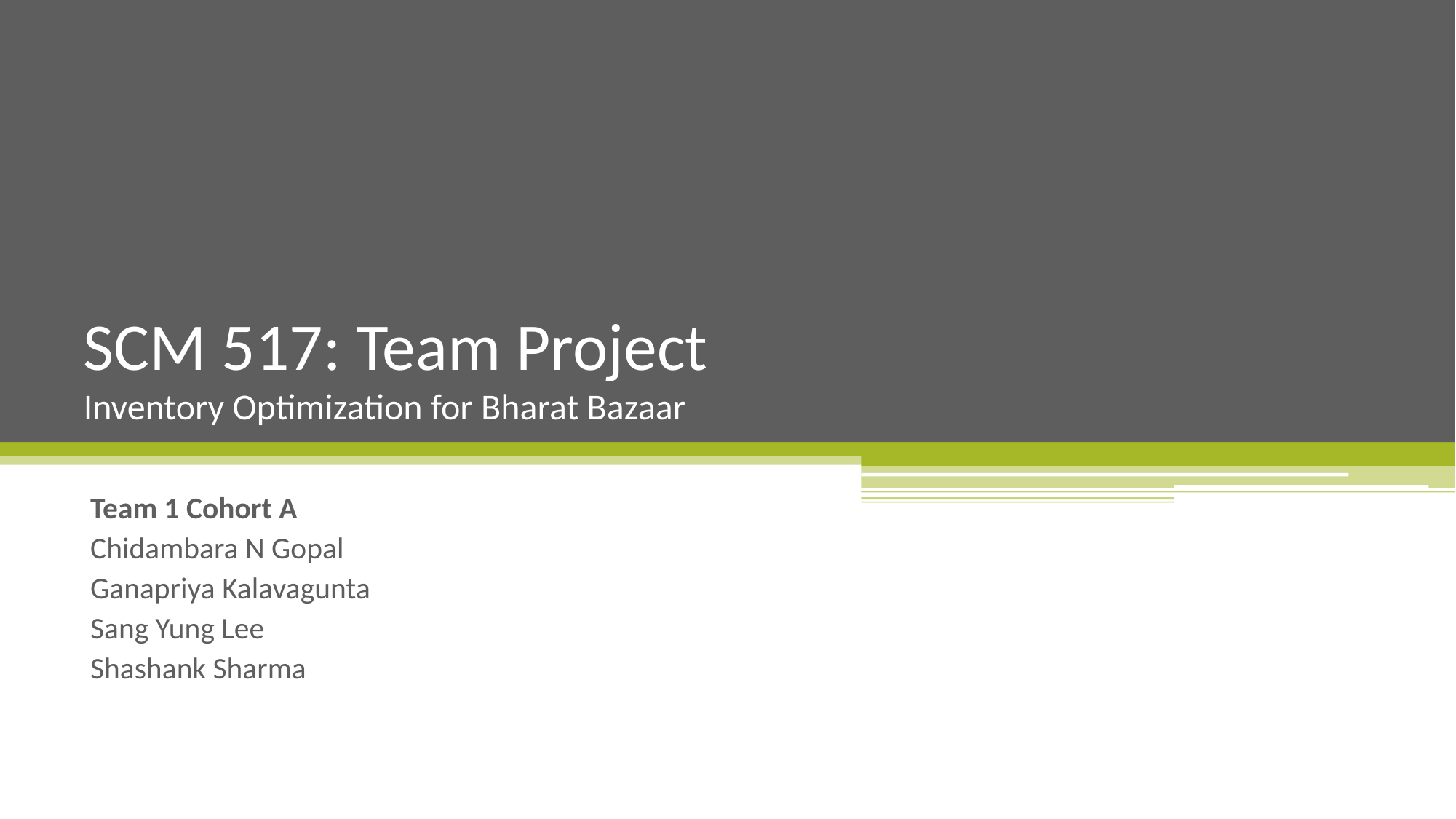

# SCM 517: Team Project Inventory Optimization for Bharat Bazaar
Team 1 Cohort A
Chidambara N Gopal
Ganapriya Kalavagunta
Sang Yung Lee
Shashank Sharma